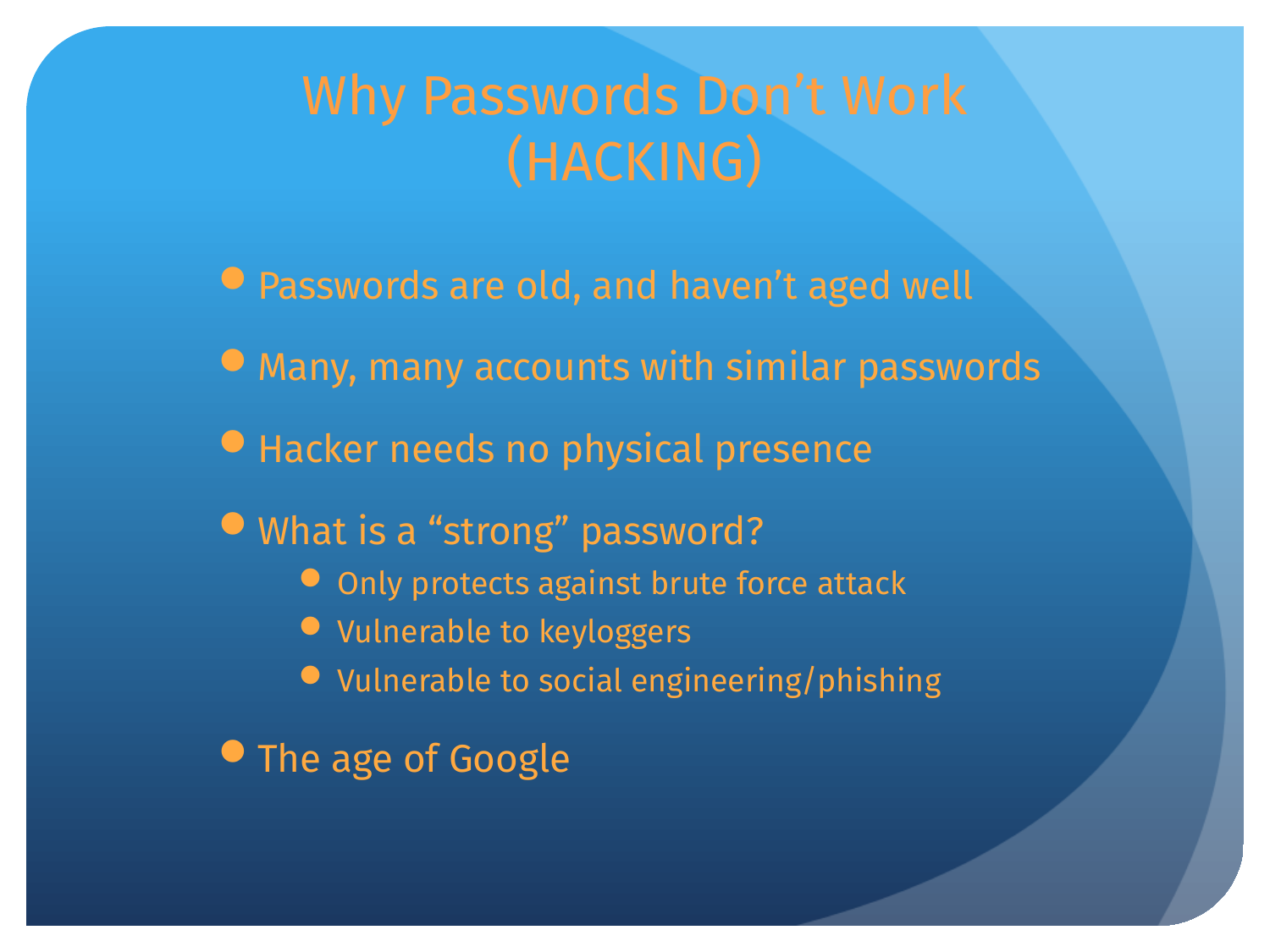

# Why Passwords Don’t Work (HACKING)
Passwords are old, and haven’t aged well
Many, many accounts with similar passwords
Hacker needs no physical presence
What is a “strong” password?
Only protects against brute force attack
Vulnerable to keyloggers
Vulnerable to social engineering/phishing
The age of Google